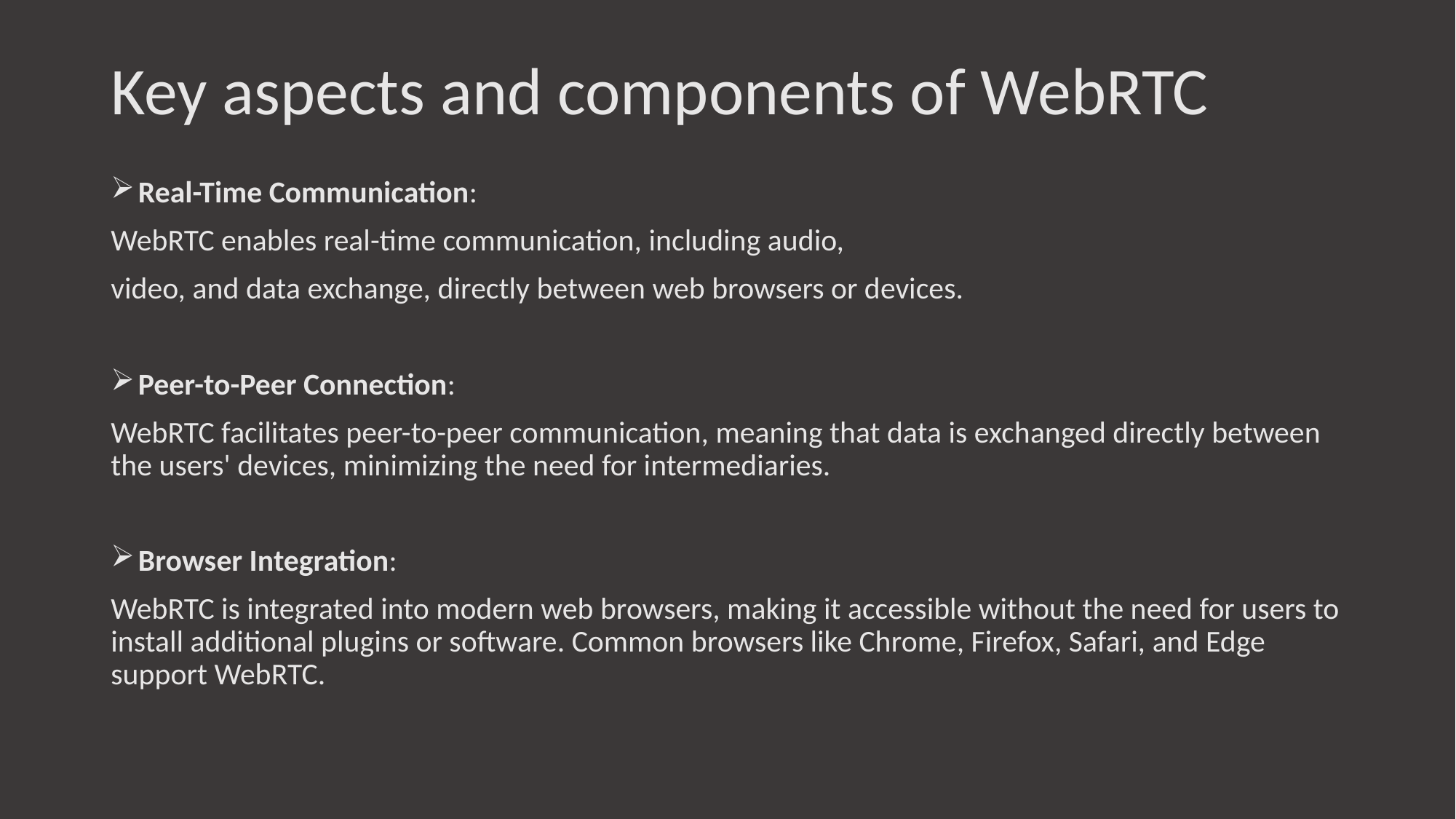

# Key aspects and components of WebRTC
Real-Time Communication:
WebRTC enables real-time communication, including audio,
video, and data exchange, directly between web browsers or devices.

Peer-to-Peer Connection:
WebRTC facilitates peer-to-peer communication, meaning that data is exchanged directly between the users' devices, minimizing the need for intermediaries.

Browser Integration:
WebRTC is integrated into modern web browsers, making it accessible without the need for users to install additional plugins or software. Common browsers like Chrome, Firefox, Safari, and Edge support WebRTC.